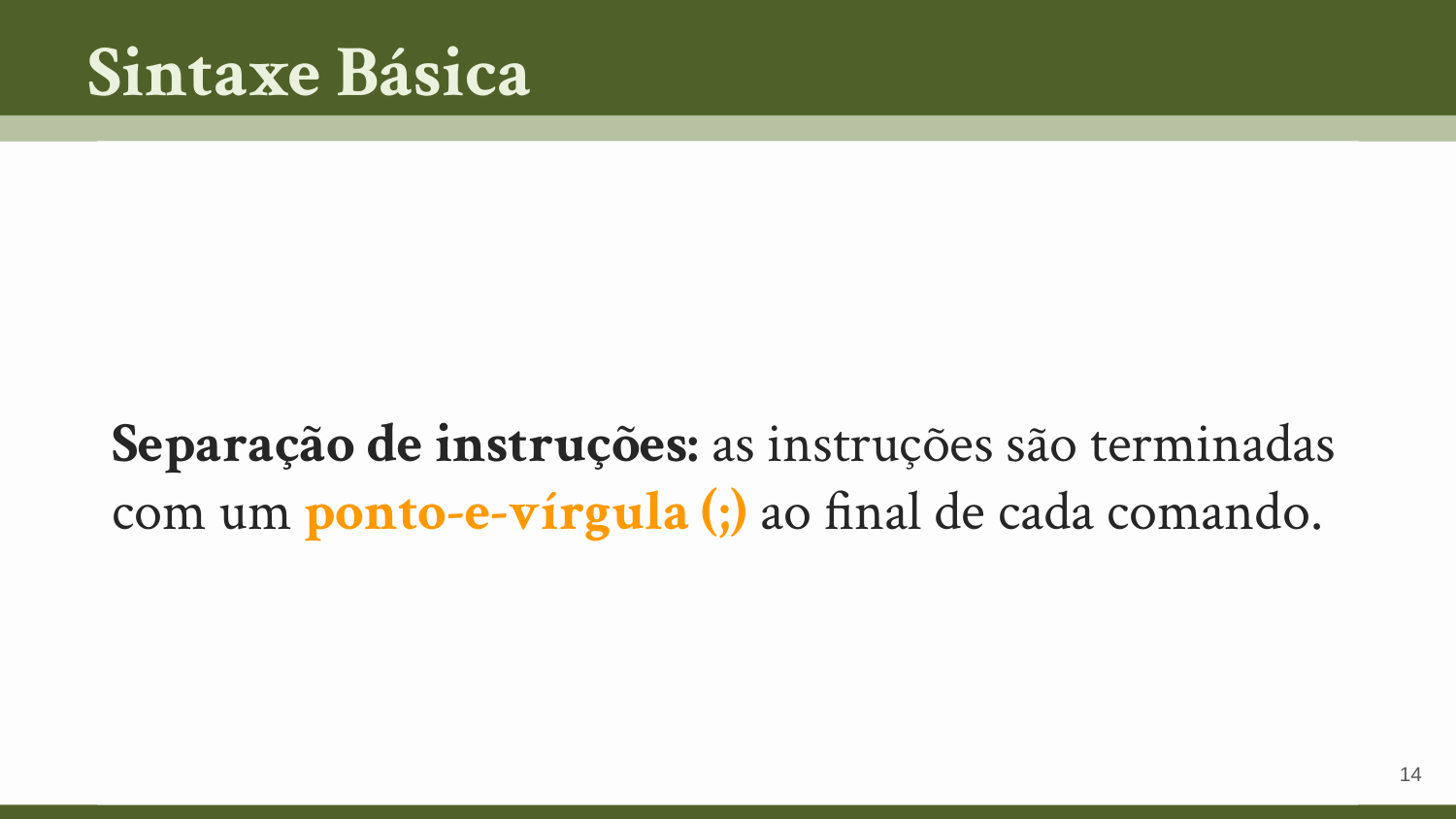

Sintaxe Básica

Separação de instruções: as instruções são terminadas com um ponto-e-vírgula (;) ao final de cada comando.

14